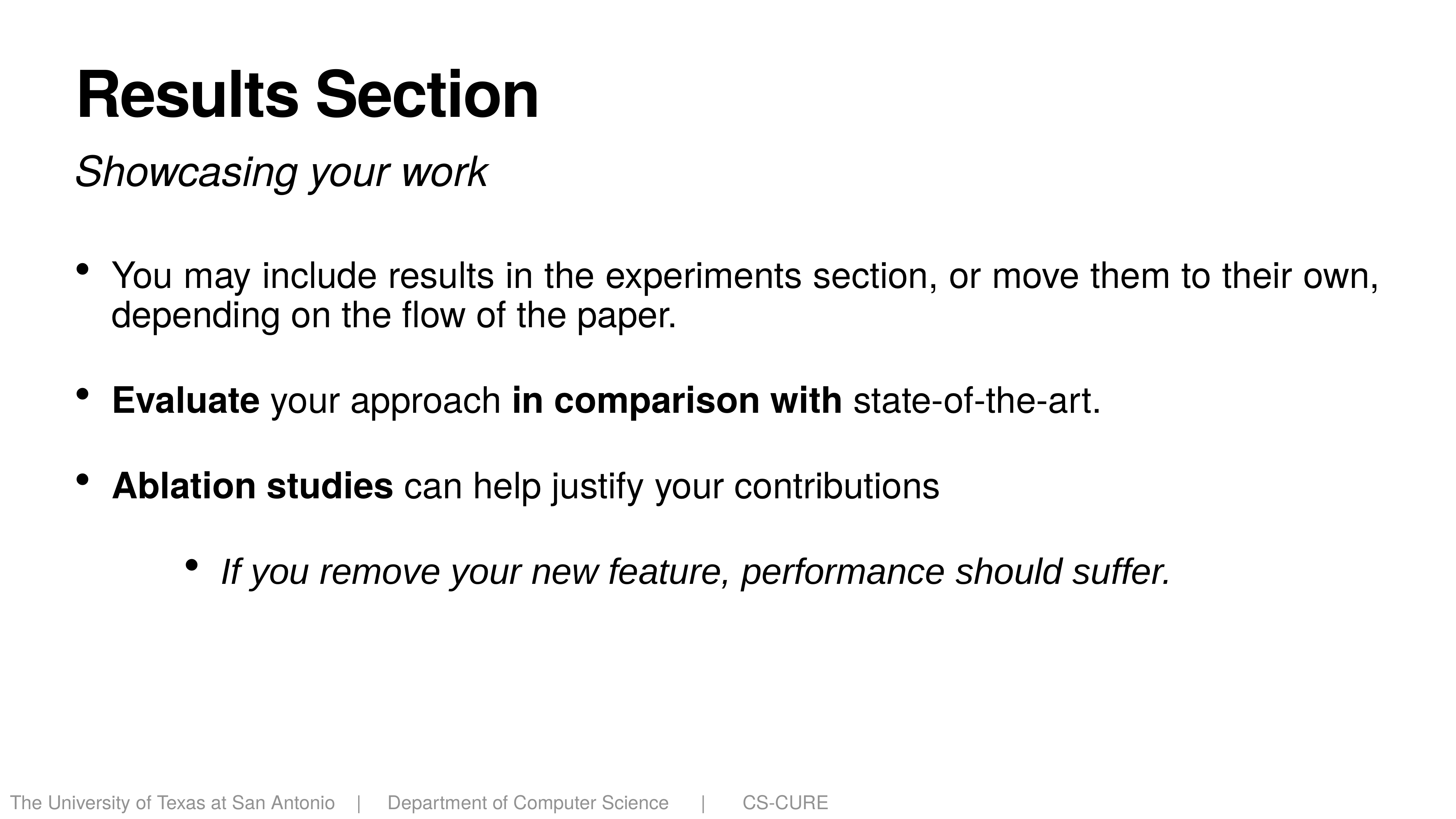

# Results Section
Showcasing your work
You may include results in the experiments section, or move them to their own, depending on the flow of the paper.
Evaluate your approach in comparison with state-of-the-art.
Ablation studies can help justify your contributions
If you remove your new feature, performance should suffer.
21